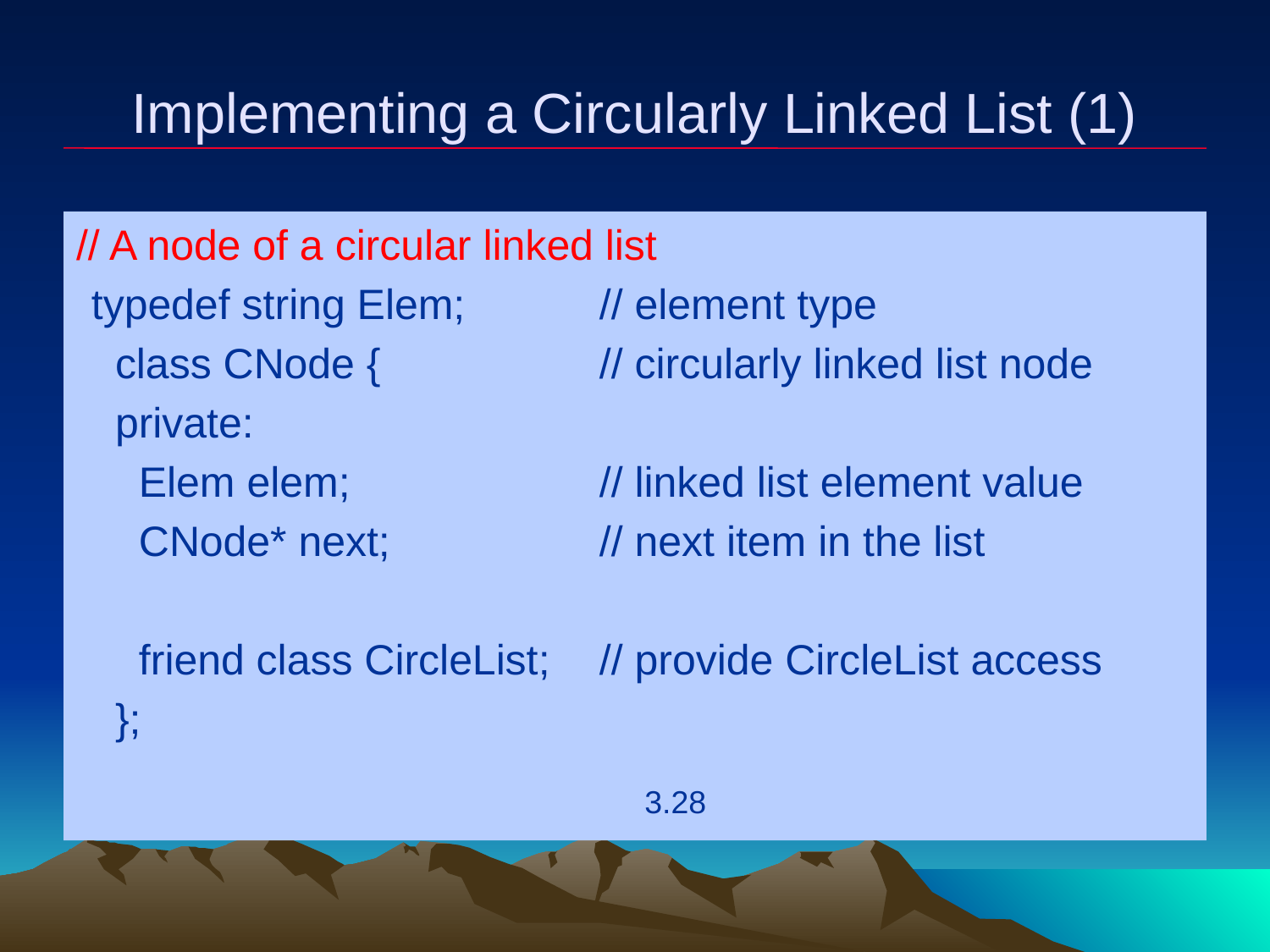

# Implementing a Circularly Linked List (1)
// A node of a circular linked list
typedef string Elem;		// element type
  class CNode {		// circularly linked list node
  private:
    Elem elem;		// linked list element value
    CNode* next;		// next item in the list

    friend class CircleList;	// provide CircleList access
  };

3.28